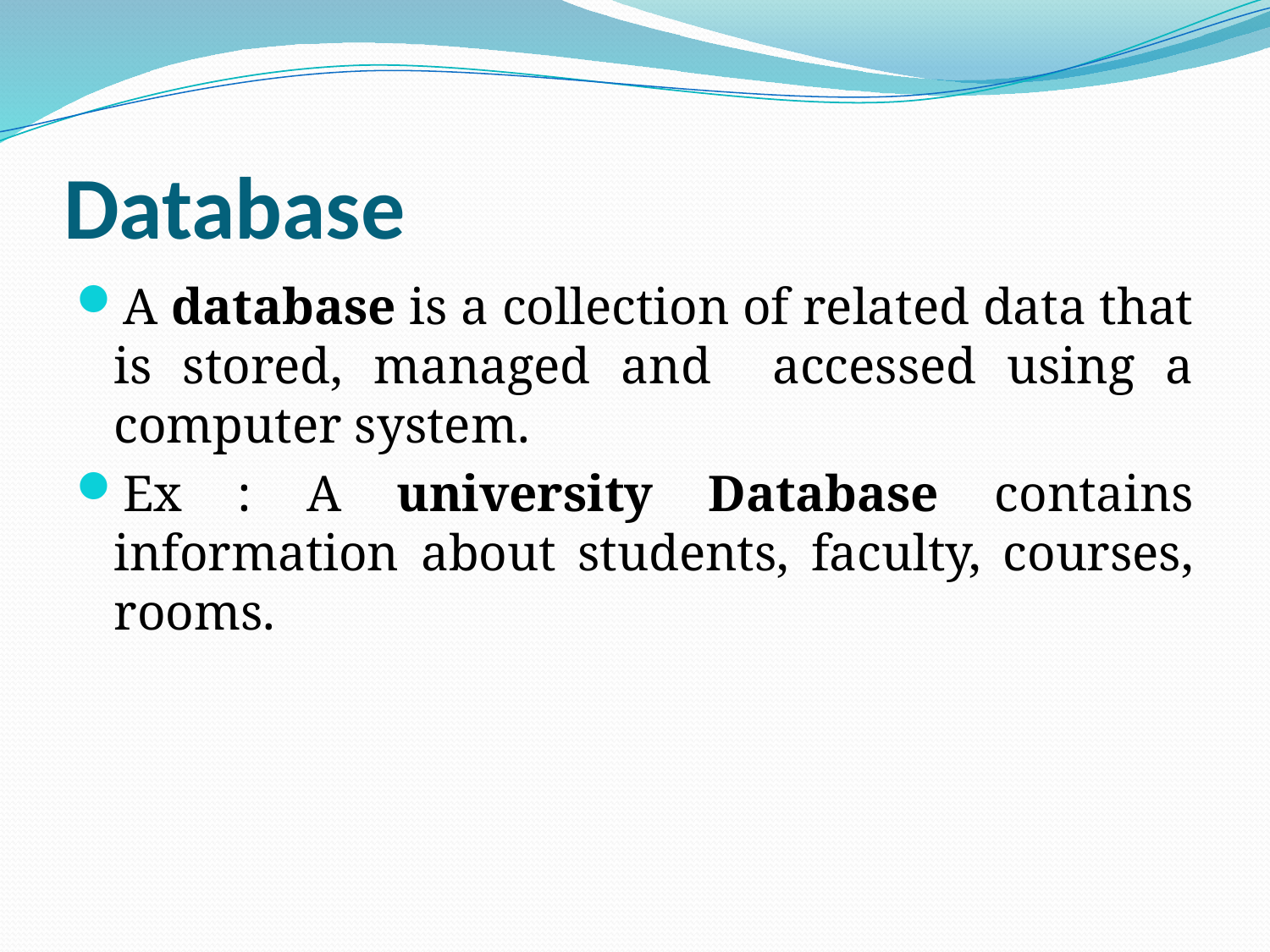

# Database
A database is a collection of related data that is stored, managed and  accessed using a computer system.
Ex : A university Database contains information about students, faculty, courses, rooms.